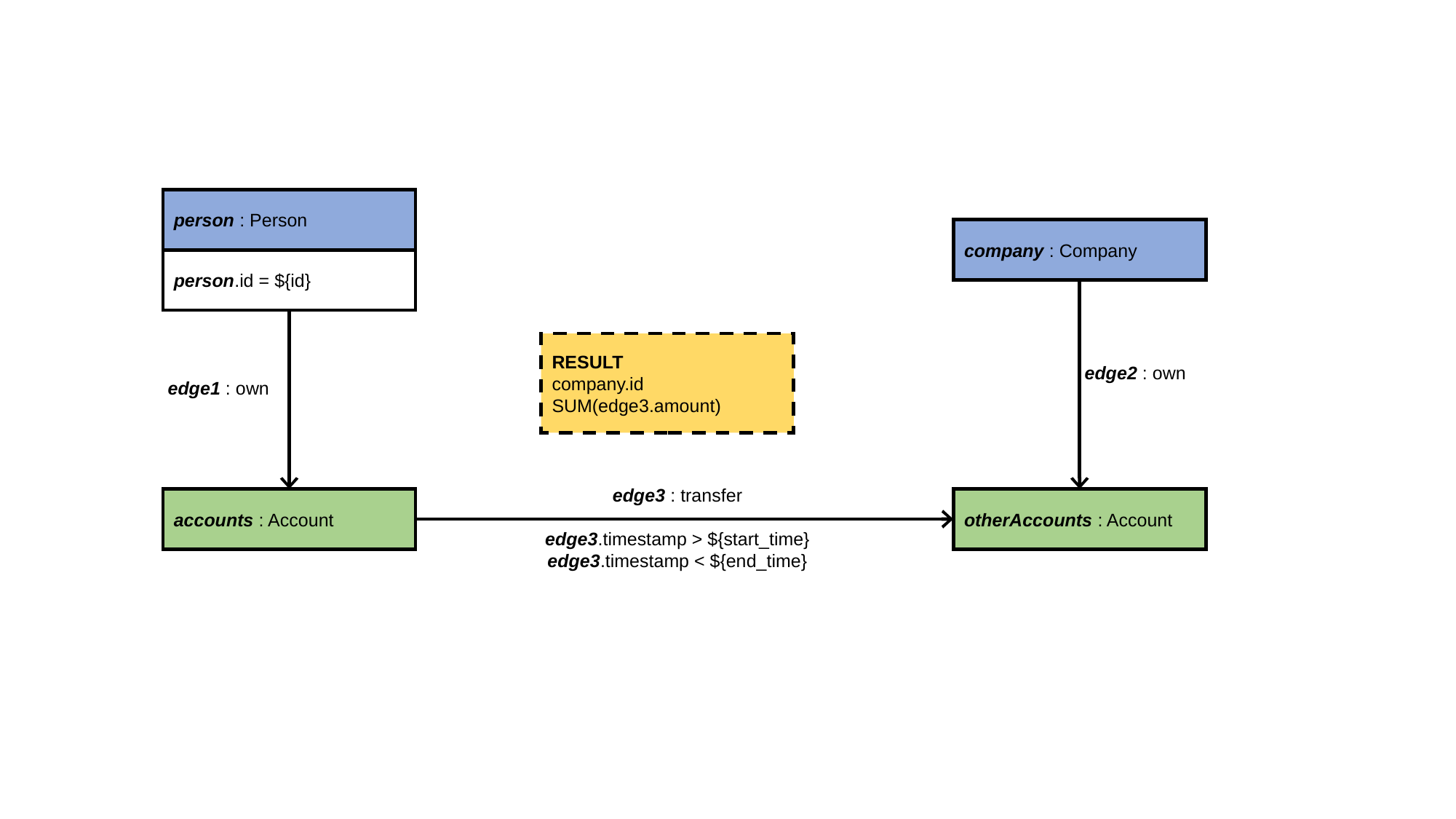

person : Person
person.id = ${id}
company : Company
RESULT
company.id
SUM(edge3.amount)
edge2 : own
edge1 : own
edge3 : transfer

edge3.timestamp > ${start_time}
edge3.timestamp < ${end_time}
accounts : Account
otherAccounts : Account